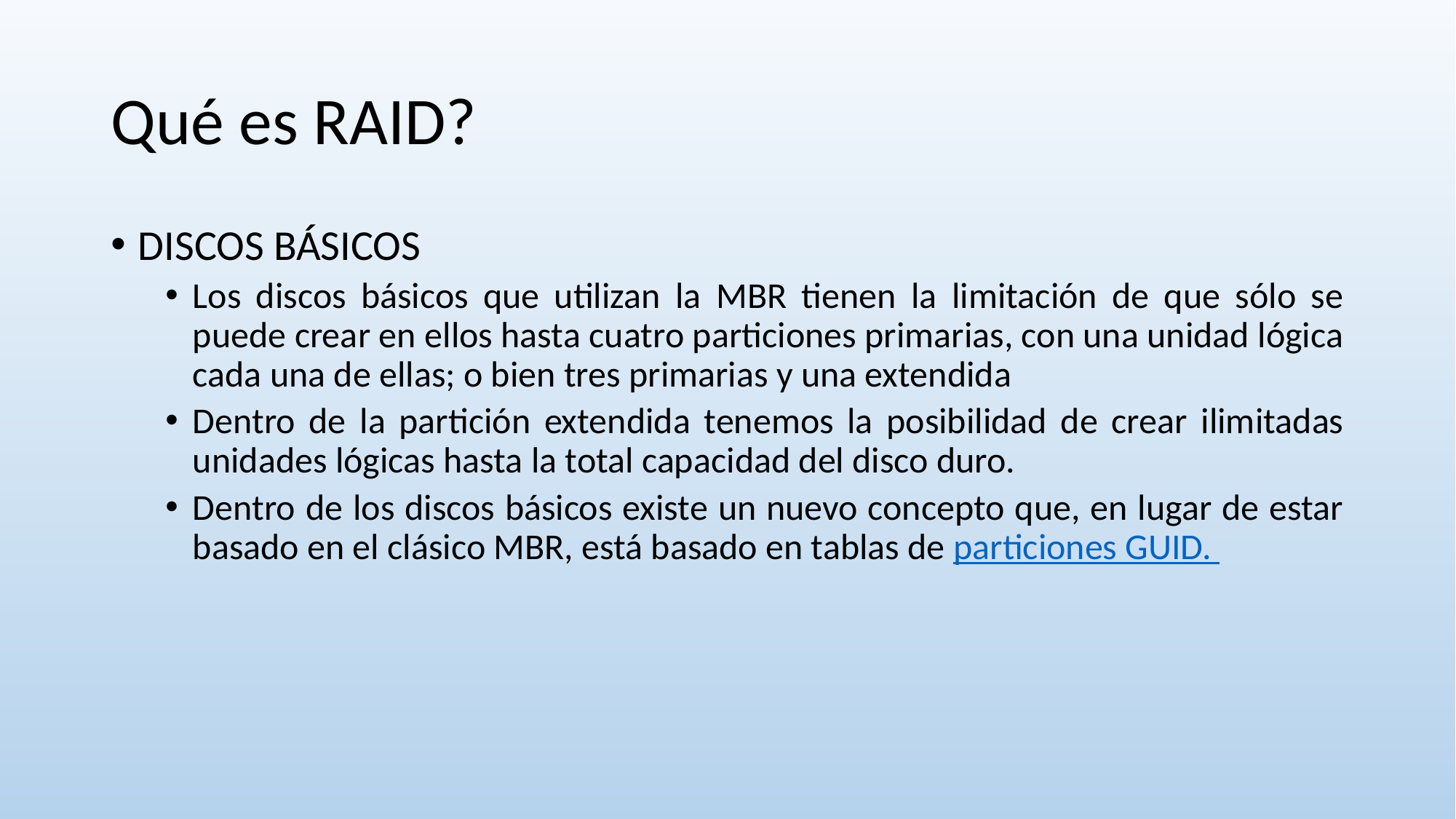

# Qué es RAID?
Discos Básicos
Los discos básicos que utilizan la MBR tienen la limitación de que sólo se puede crear en ellos hasta cuatro particiones primarias, con una unidad lógica cada una de ellas; o bien tres primarias y una extendida
Dentro de la partición extendida tenemos la posibilidad de crear ilimitadas unidades lógicas hasta la total capacidad del disco duro.
Dentro de los discos básicos existe un nuevo concepto que, en lugar de estar basado en el clásico MBR, está basado en tablas de particiones GUID.